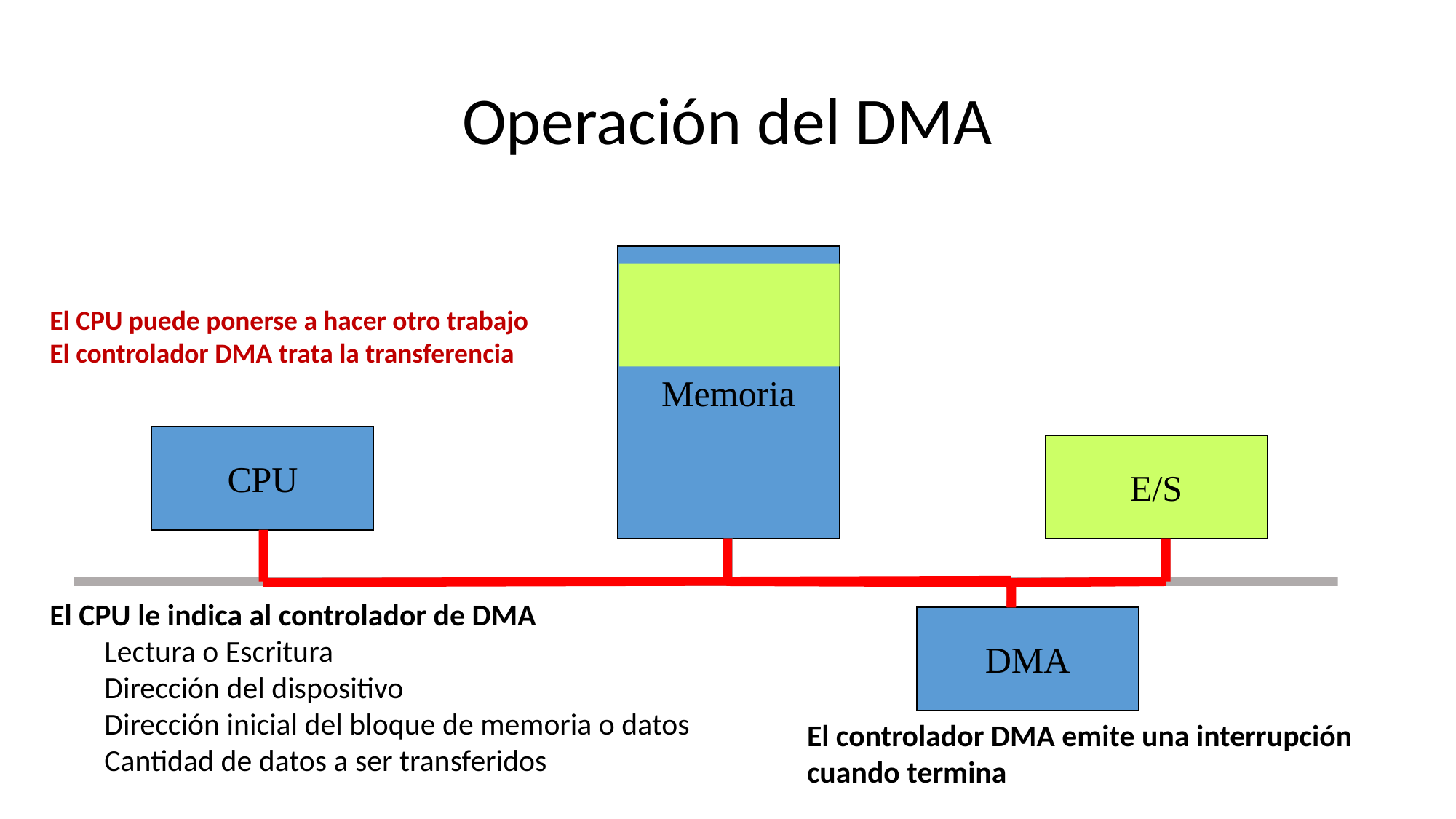

# Operación del DMA
Memoria

El CPU puede ponerse a hacer otro trabajo
El controlador DMA trata la transferencia

CPU
E/S
E/S

El CPU le indica al controlador de DMA
Lectura o Escritura
Dirección del dispositivo
Dirección inicial del bloque de memoria o datos
Cantidad de datos a ser transferidos

DMA
El controlador DMA emite una interrupción cuando termina